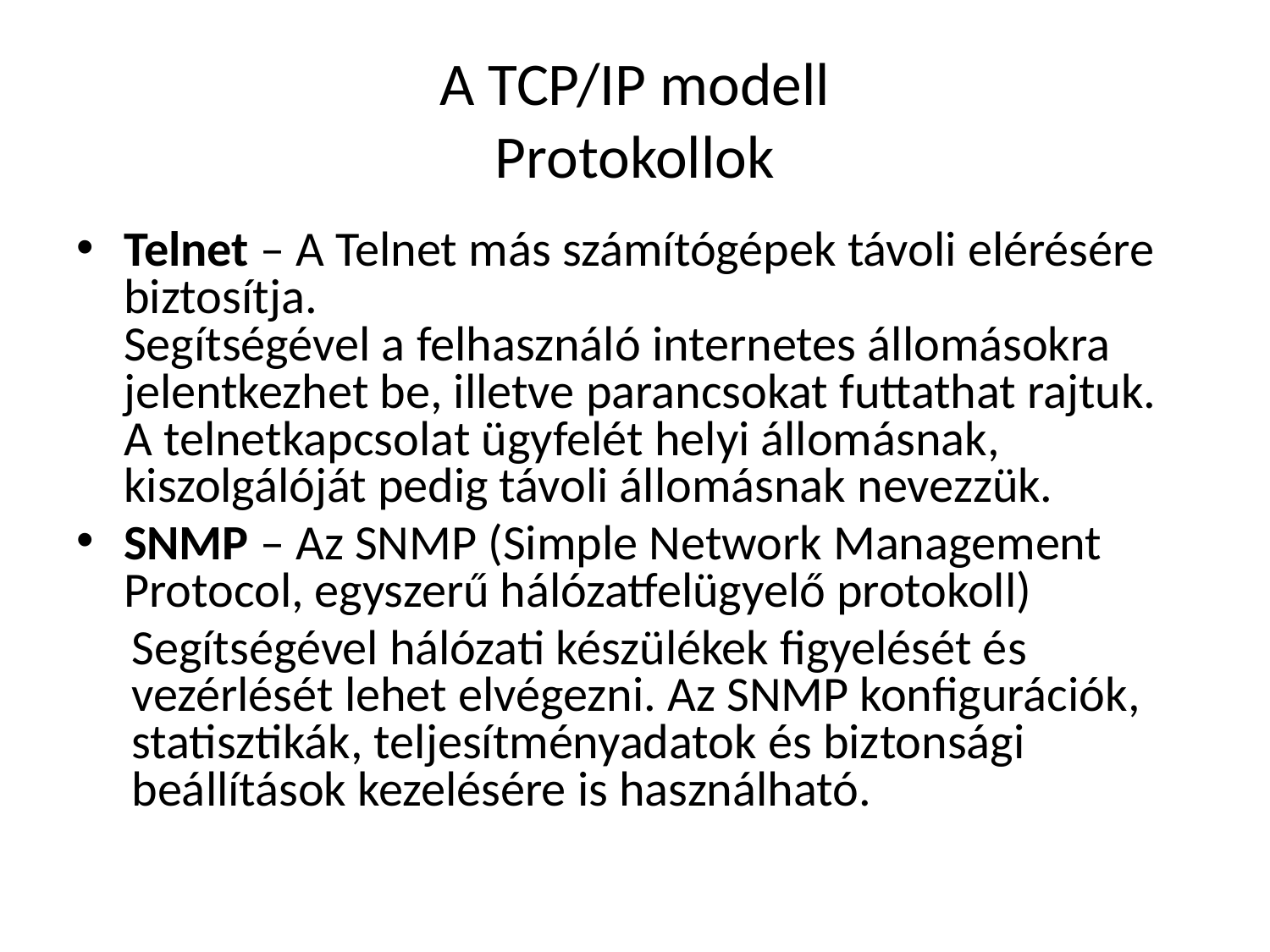

# A TCP/IP modell Protokollok
Telnet – A Telnet más számítógépek távoli elérésére biztosítja.
Segítségével a felhasználó internetes állomásokra jelentkezhet be, illetve parancsokat futtathat rajtuk.
A telnetkapcsolat ügyfelét helyi állomásnak, kiszolgálóját pedig távoli állomásnak nevezzük.
SNMP – Az SNMP (Simple Network Management Protocol, egyszerű hálózatfelügyelő protokoll)
Segítségével hálózati készülékek figyelését és vezérlését lehet elvégezni. Az SNMP konfigurációk, statisztikák, teljesítményadatok és biztonsági beállítások kezelésére is használható.